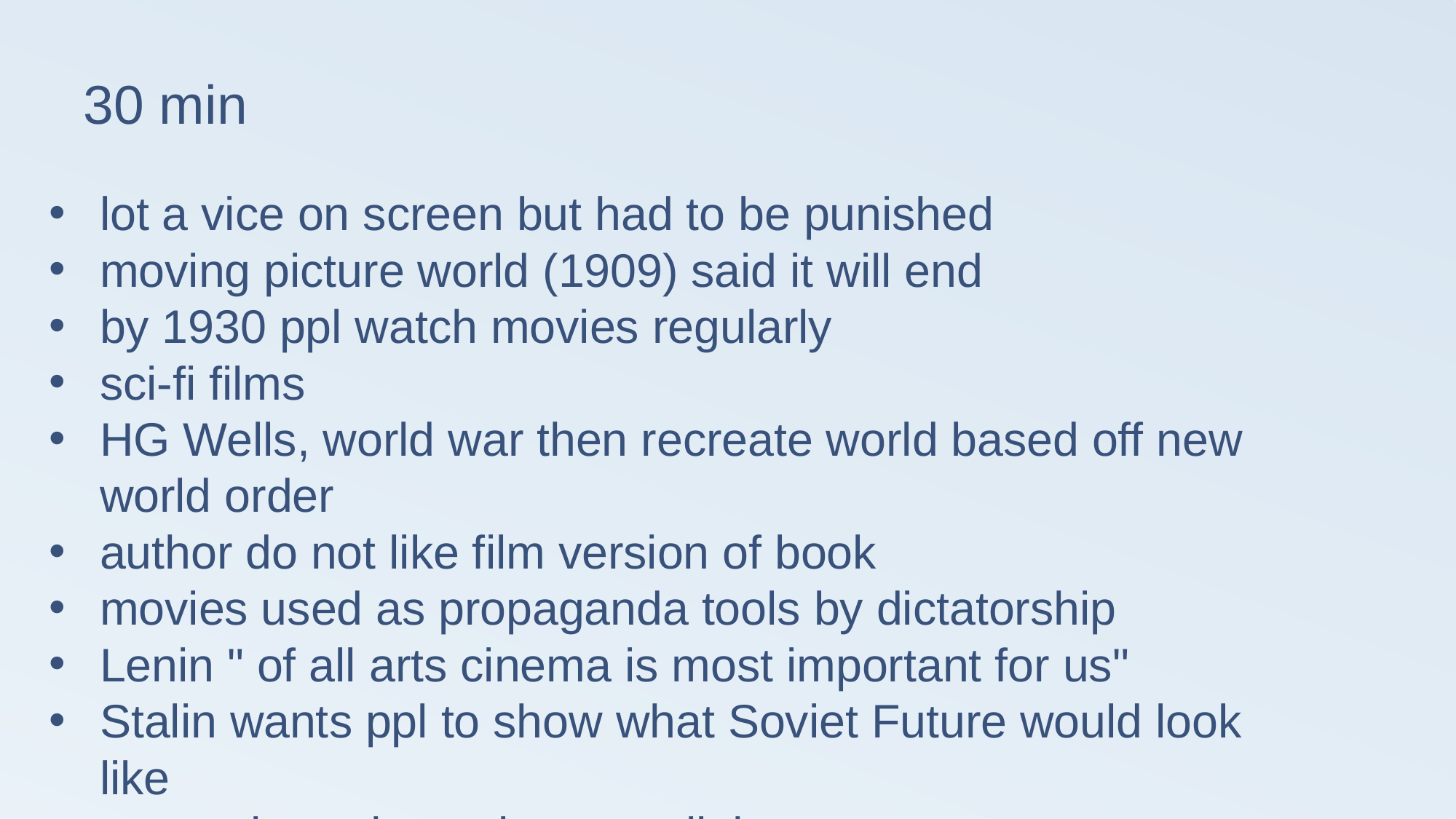

# 30 min
lot a vice on screen but had to be punished
moving picture world (1909) said it will end
by 1930 ppl watch movies regularly
sci-fi films
HG Wells, world war then recreate world based off new world order
author do not like film version of book
movies used as propaganda tools by dictatorship
Lenin " of all arts cinema is most important for us"
Stalin wants ppl to show what Soviet Future would look like
now ppl watch movies on cellphones